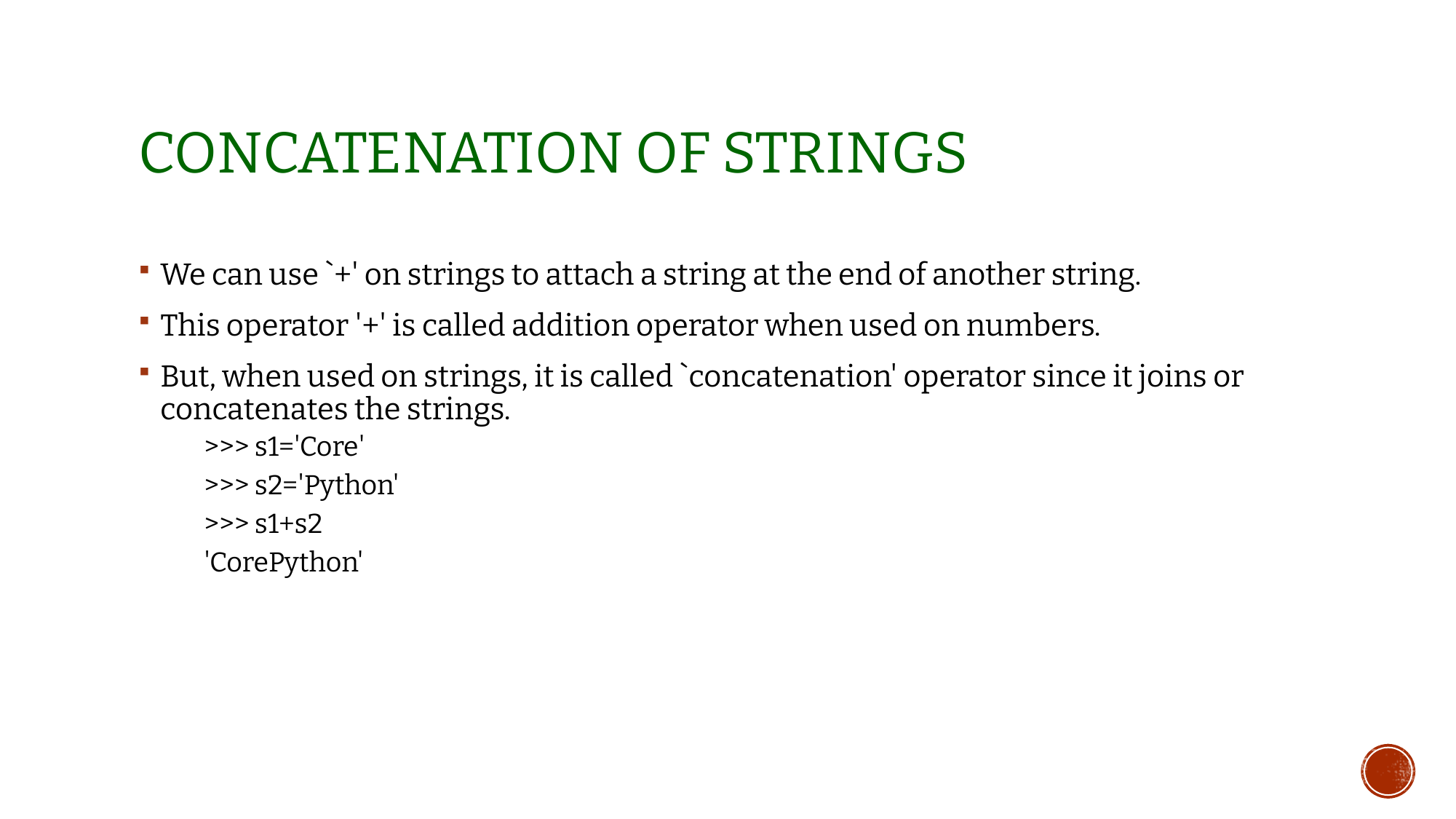

# Concatenation of strings
We can use `+' on strings to attach a string at the end of another string.
This operator '+' is called addition operator when used on numbers.
But, when used on strings, it is called `concatenation' operator since it joins or concatenates the strings.
>>> s1='Core'
>>> s2='Python'
>>> s1+s2
'CorePython'